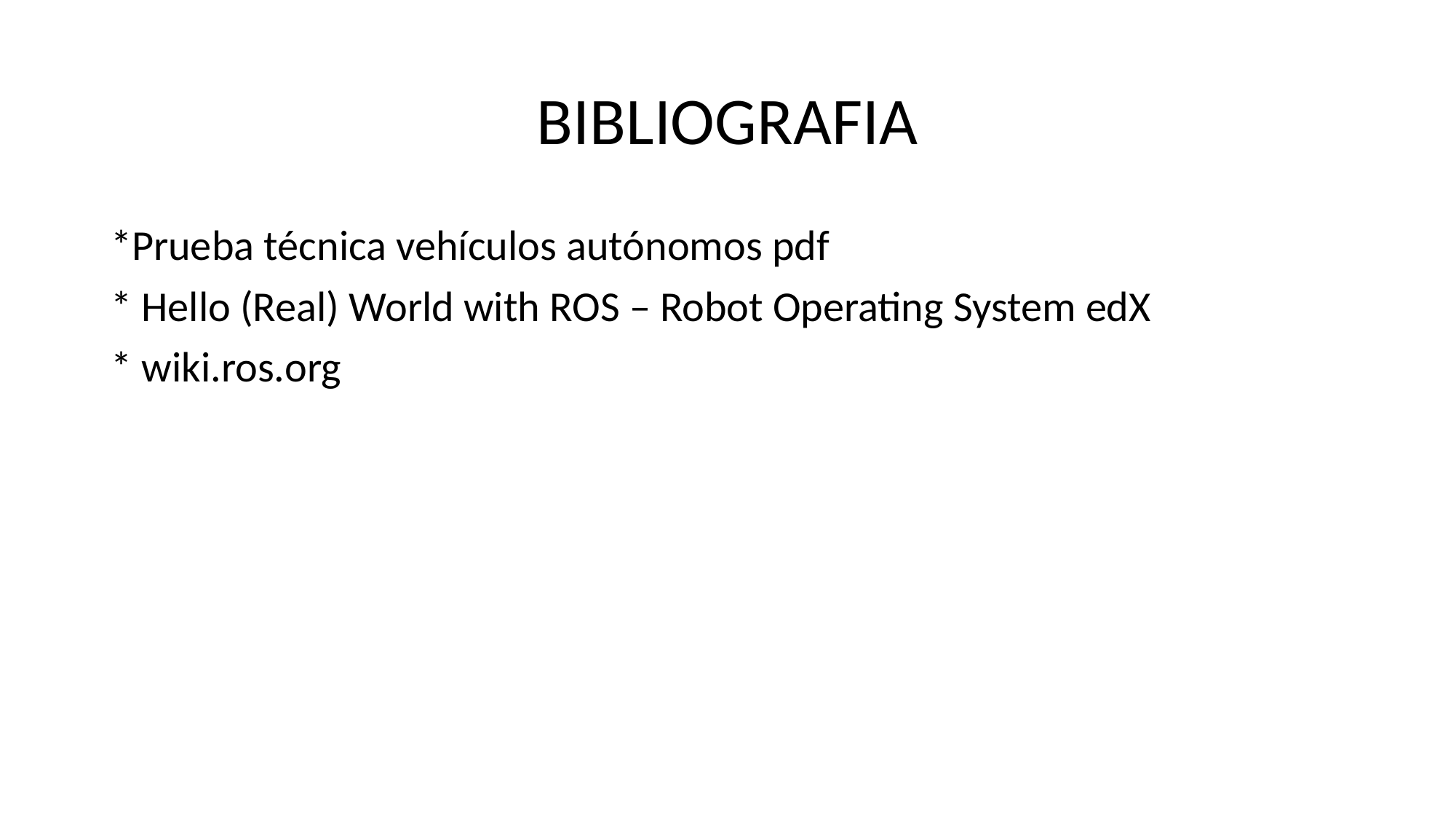

# BIBLIOGRAFIA
*Prueba técnica vehículos autónomos pdf
* Hello (Real) World with ROS – Robot Operating System edX
* wiki.ros.org